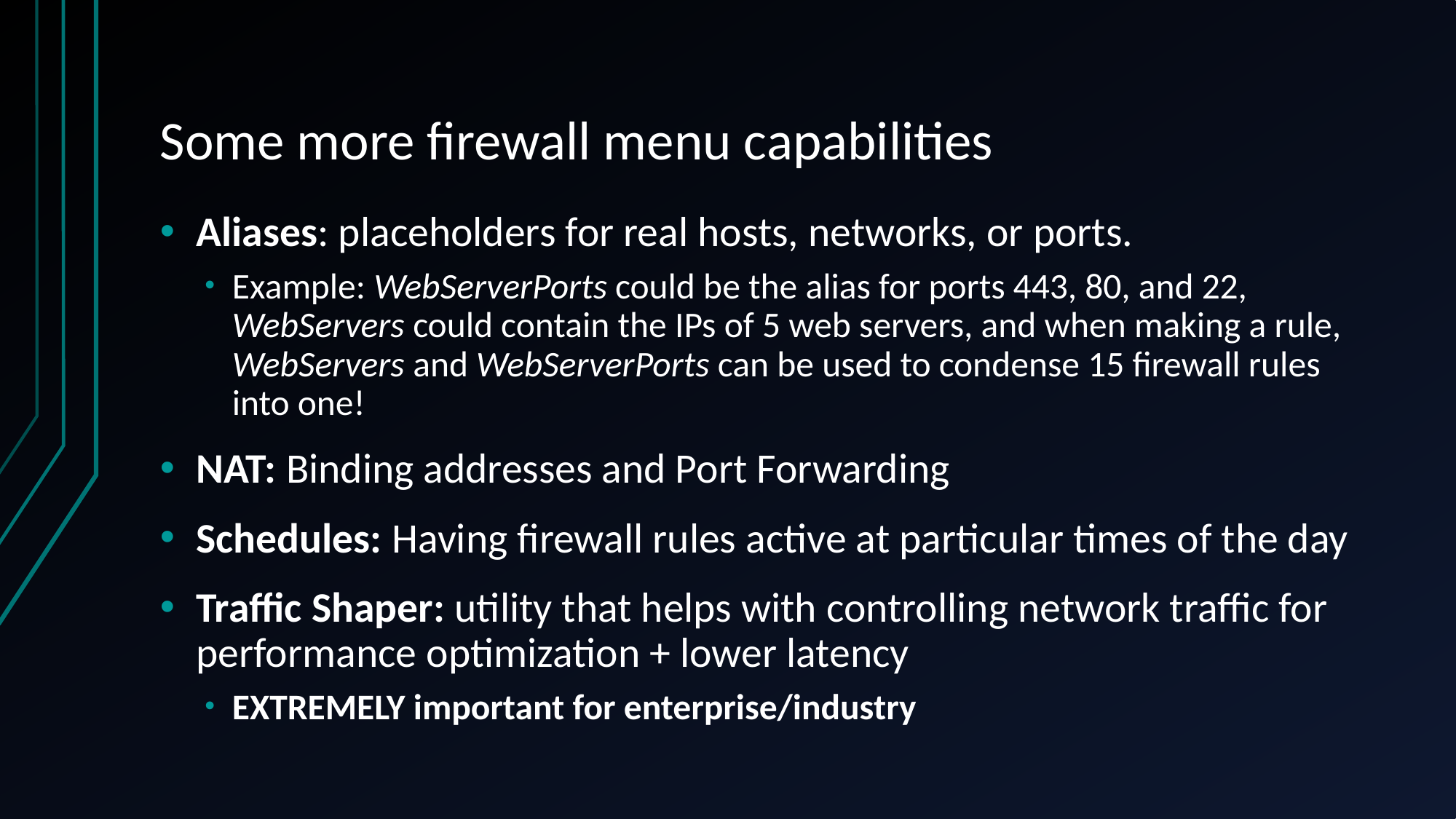

# Some more firewall menu capabilities
Aliases: placeholders for real hosts, networks, or ports.
Example: WebServerPorts could be the alias for ports 443, 80, and 22, WebServers could contain the IPs of 5 web servers, and when making a rule, WebServers and WebServerPorts can be used to condense 15 firewall rules into one!
NAT: Binding addresses and Port Forwarding
Schedules: Having firewall rules active at particular times of the day
Traffic Shaper: utility that helps with controlling network traffic for performance optimization + lower latency
EXTREMELY important for enterprise/industry